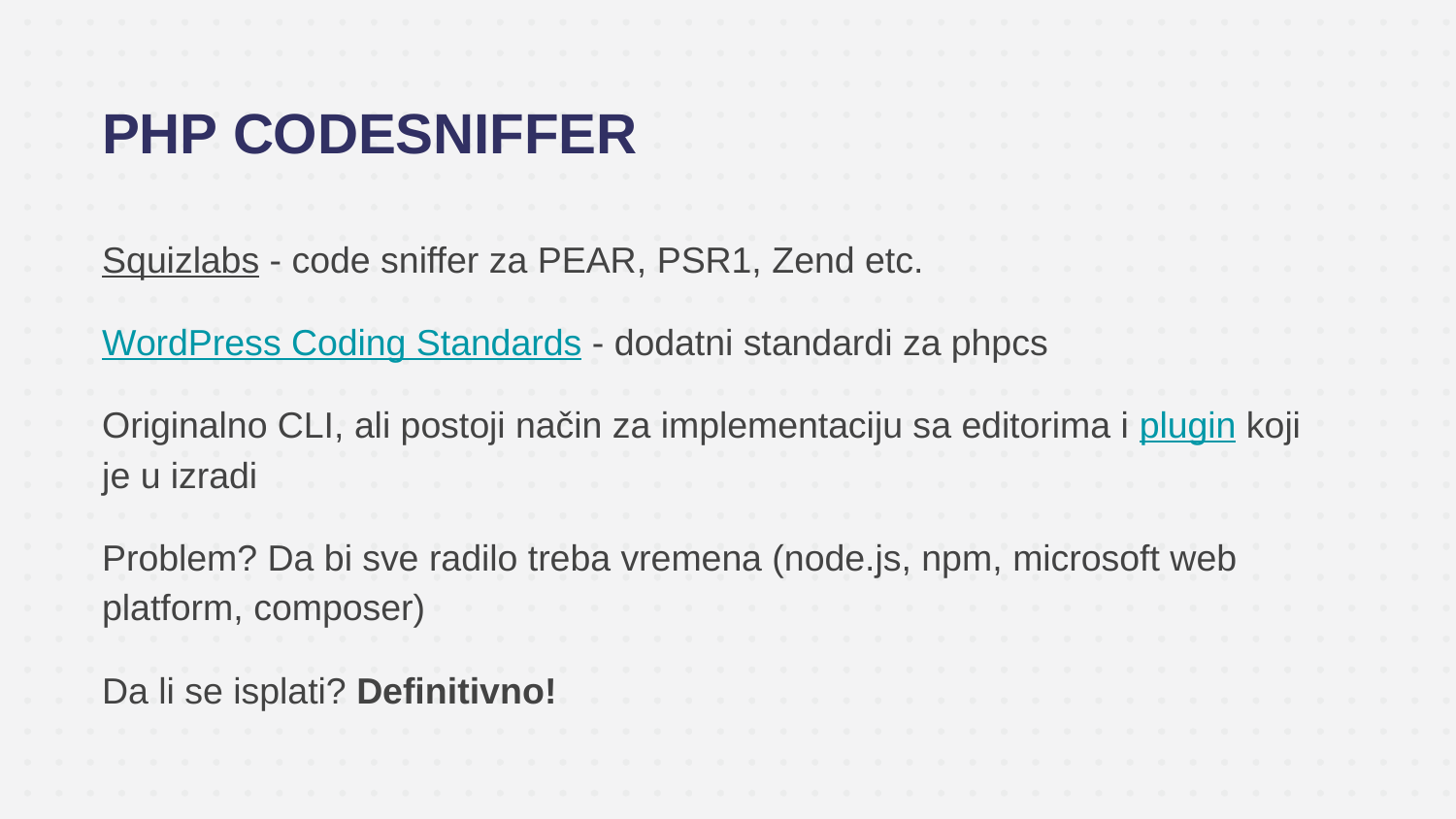

# PHP CODESNIFFER
Squizlabs - code sniffer za PEAR, PSR1, Zend etc.
WordPress Coding Standards - dodatni standardi za phpcs
Originalno CLI, ali postoji način za implementaciju sa editorima i plugin koji je u izradi
Problem? Da bi sve radilo treba vremena (node.js, npm, microsoft web platform, composer)
Da li se isplati? Definitivno!